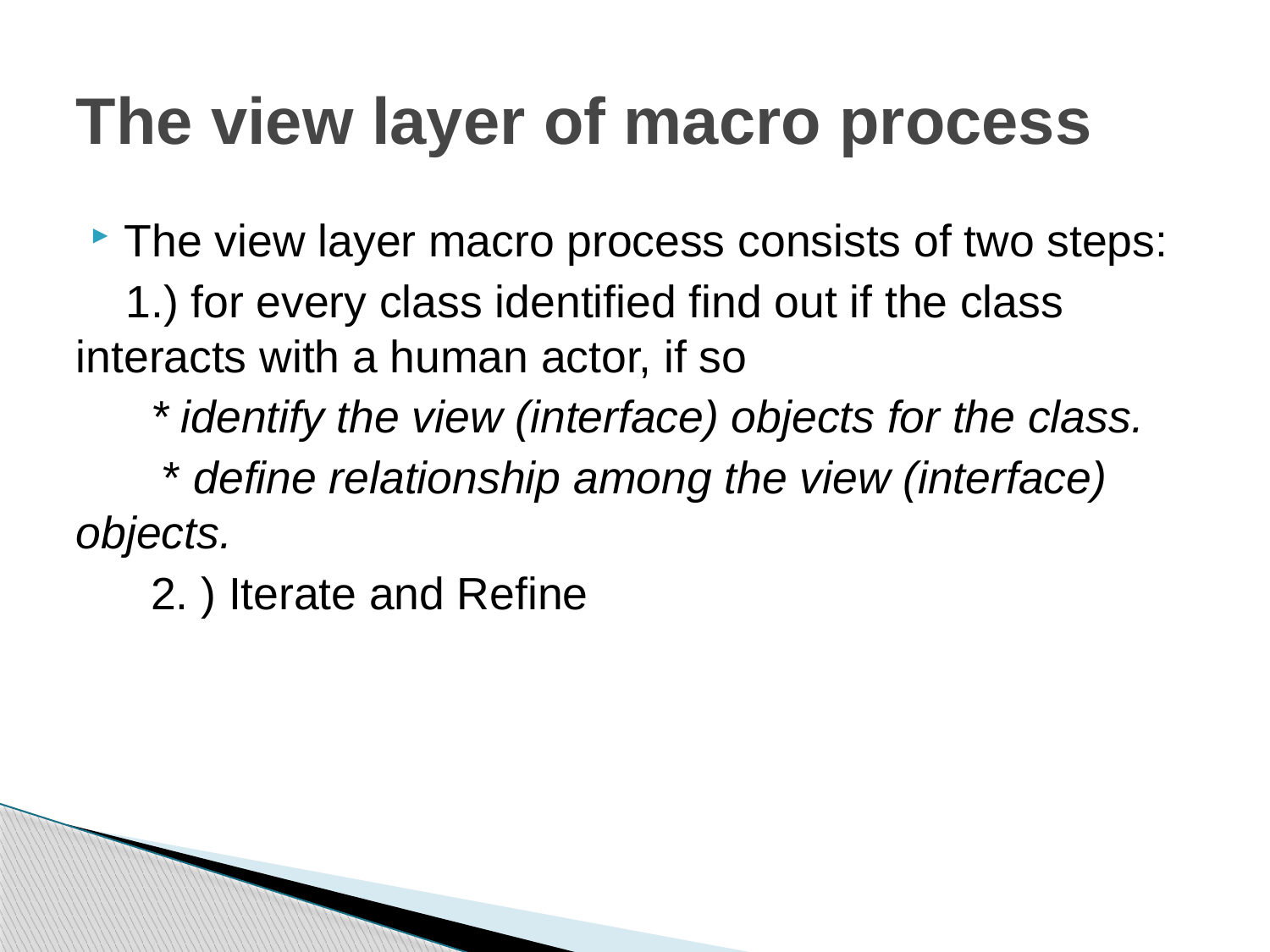

# The view layer of macro process
The view layer macro process consists of two steps:
    1.) for every class identified find out if the class interacts with a human actor, if so
      * identify the view (interface) objects for the class.
       * define relationship among the view (interface) objects.
      2. ) Iterate and Refine